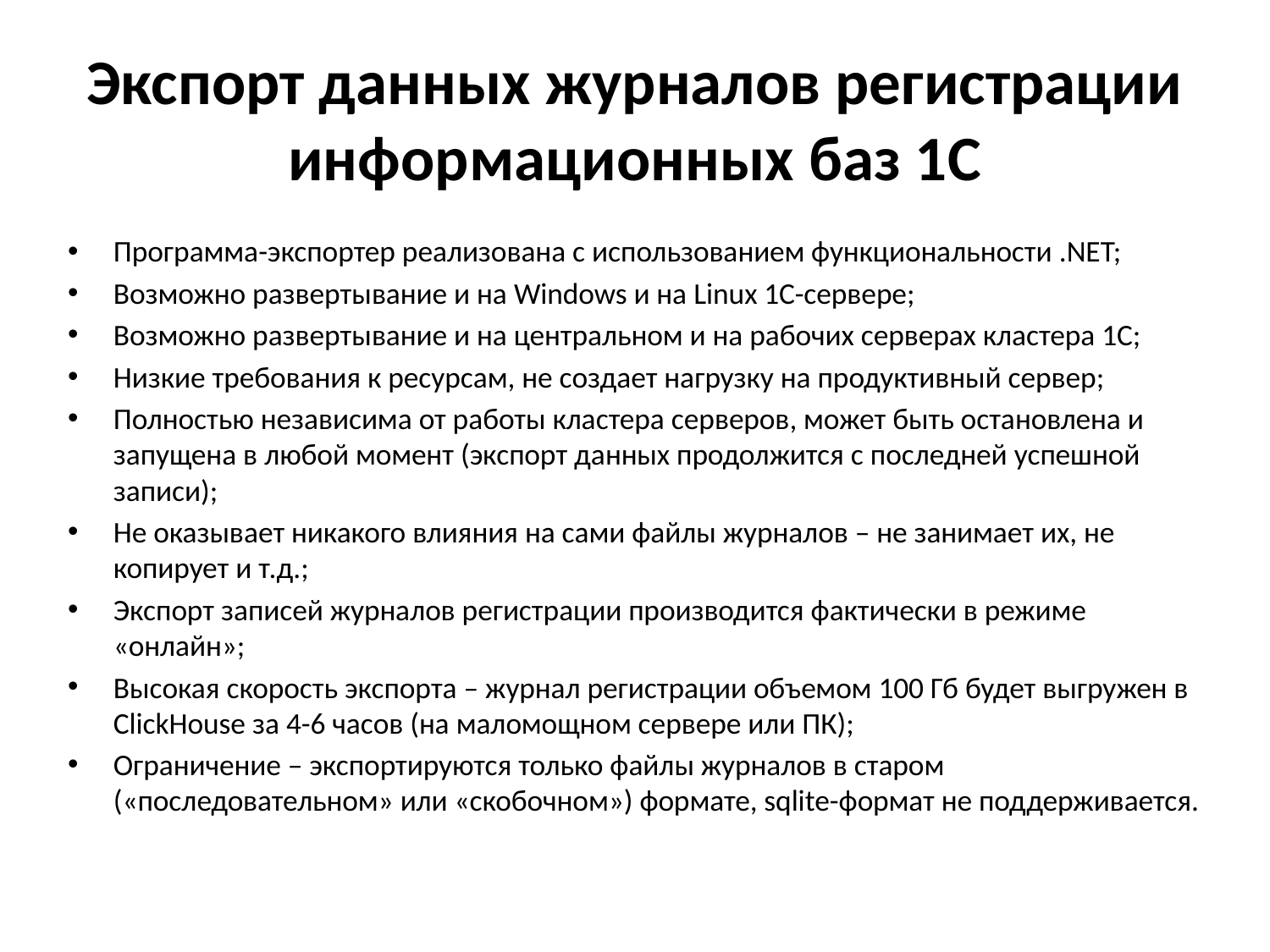

# Экспорт данных журналов регистрации информационных баз 1С
Программа-экспортер реализована с использованием функциональности .NET;
Возможно развертывание и на Windows и на Linux 1С-сервере;
Возможно развертывание и на центральном и на рабочих серверах кластера 1С;
Низкие требования к ресурсам, не создает нагрузку на продуктивный сервер;
Полностью независима от работы кластера серверов, может быть остановлена и запущена в любой момент (экспорт данных продолжится с последней успешной записи);
Не оказывает никакого влияния на сами файлы журналов – не занимает их, не копирует и т.д.;
Экспорт записей журналов регистрации производится фактически в режиме «онлайн»;
Высокая скорость экспорта – журнал регистрации объемом 100 Гб будет выгружен в ClickHouse за 4-6 часов (на маломощном сервере или ПК);
Ограничение – экспортируются только файлы журналов в старом («последовательном» или «скобочном») формате, sqlite-формат не поддерживается.